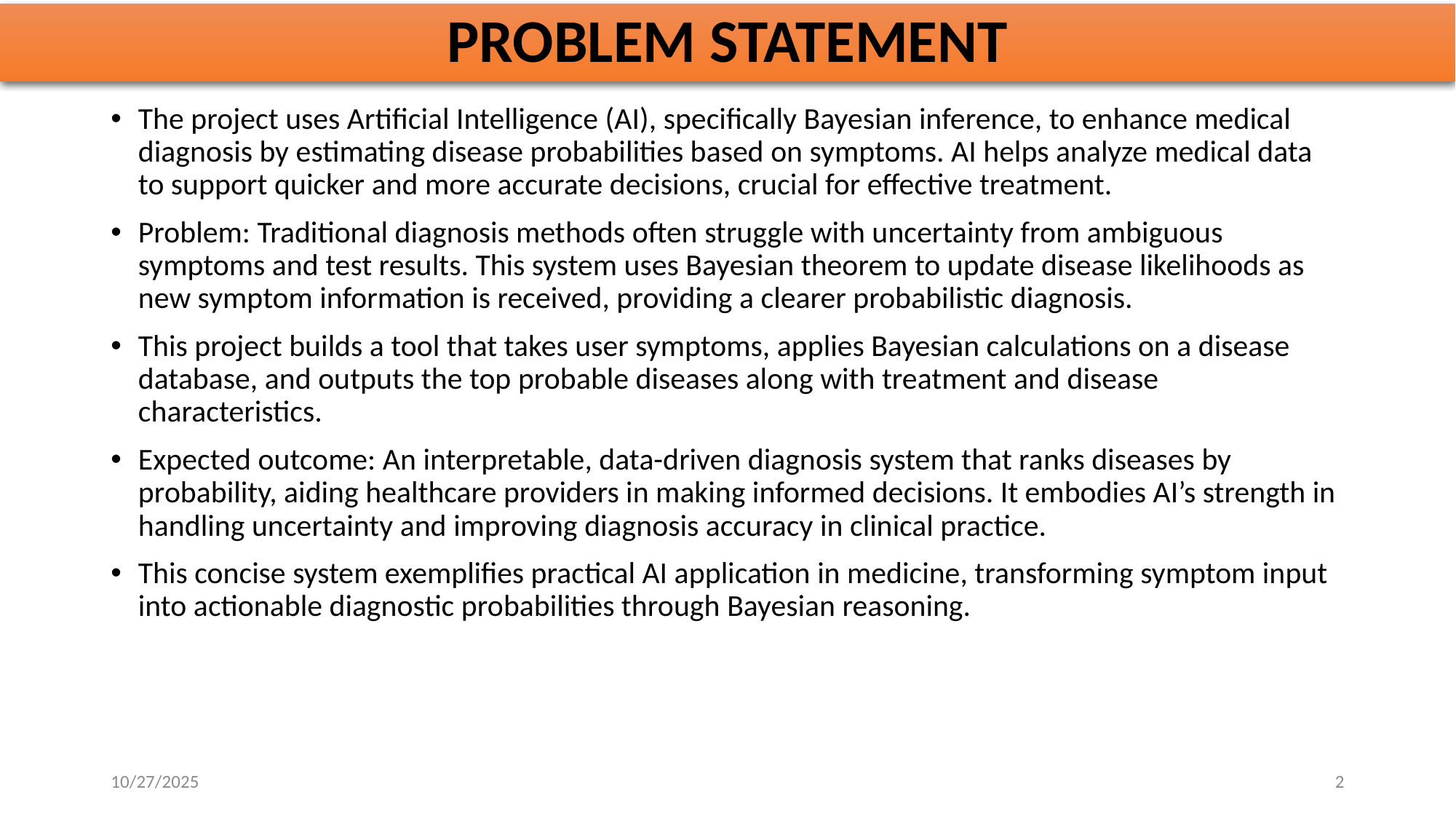

# PROBLEM STATEMENT
The project uses Artificial Intelligence (AI), specifically Bayesian inference, to enhance medical diagnosis by estimating disease probabilities based on symptoms. AI helps analyze medical data to support quicker and more accurate decisions, crucial for effective treatment.
Problem: Traditional diagnosis methods often struggle with uncertainty from ambiguous symptoms and test results. This system uses Bayesian theorem to update disease likelihoods as new symptom information is received, providing a clearer probabilistic diagnosis.
This project builds a tool that takes user symptoms, applies Bayesian calculations on a disease database, and outputs the top probable diseases along with treatment and disease characteristics.
Expected outcome: An interpretable, data-driven diagnosis system that ranks diseases by probability, aiding healthcare providers in making informed decisions. It embodies AI’s strength in handling uncertainty and improving diagnosis accuracy in clinical practice.
This concise system exemplifies practical AI application in medicine, transforming symptom input into actionable diagnostic probabilities through Bayesian reasoning.

10/27/2025
2